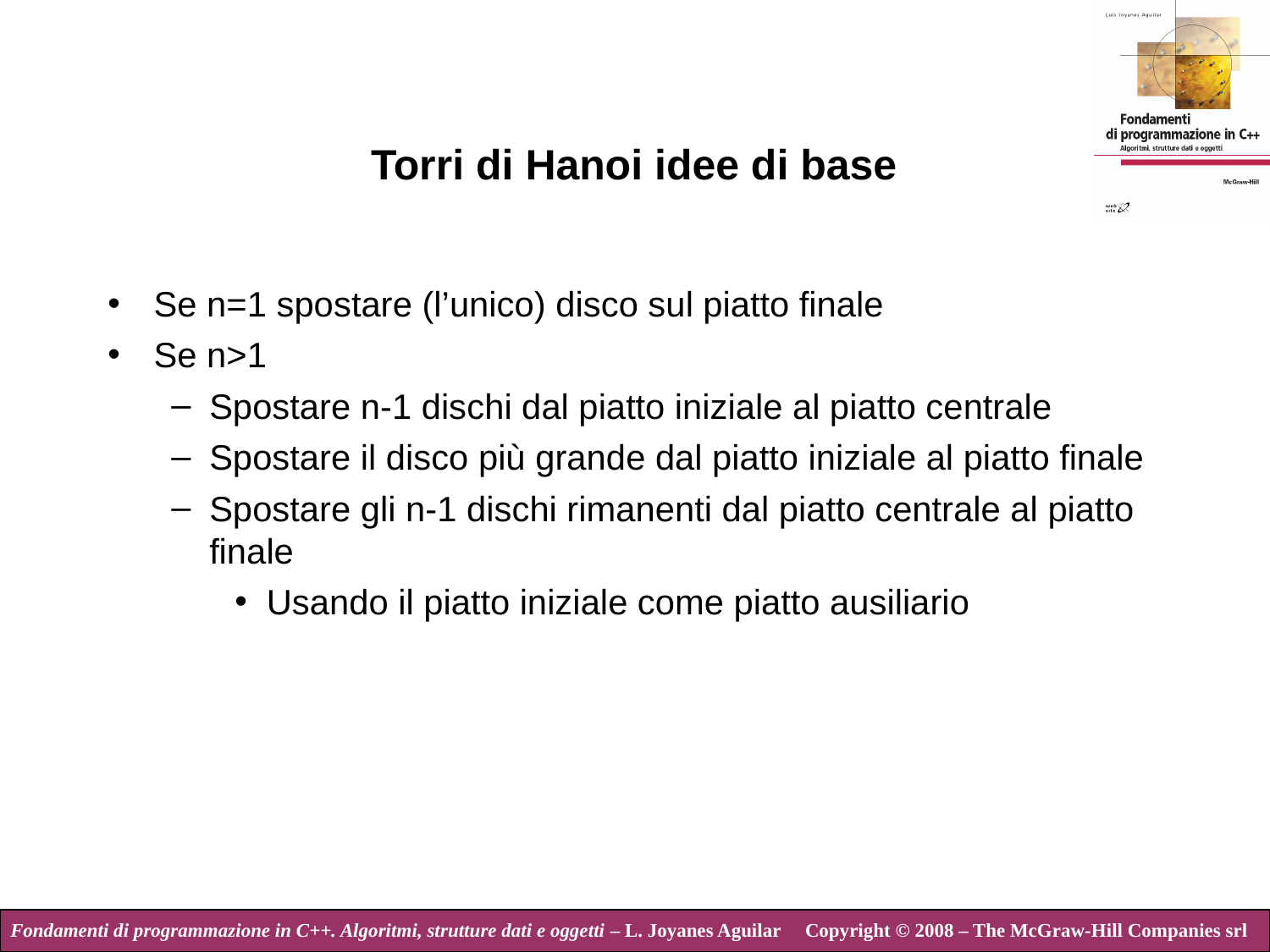

# Torri di Hanoi idee di base
Se n=1 spostare (l’unico) disco sul piatto finale
Se n>1
Spostare n-1 dischi dal piatto iniziale al piatto centrale
Spostare il disco più grande dal piatto iniziale al piatto finale
Spostare gli n-1 dischi rimanenti dal piatto centrale al piatto finale
Usando il piatto iniziale come piatto ausiliario